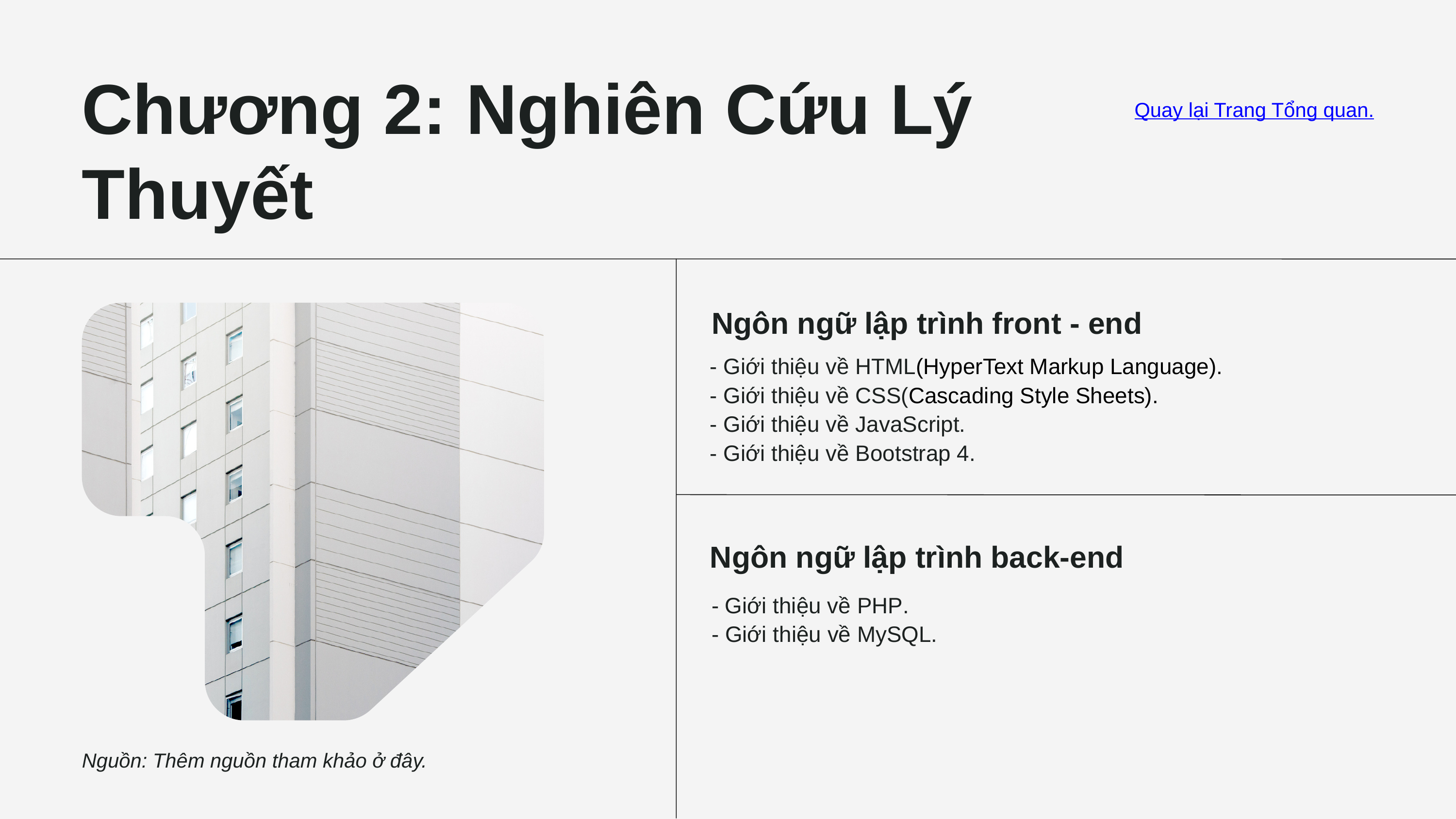

Chương 2: Nghiên Cứu Lý Thuyết
Quay lại Trang Tổng quan.

Ngôn ngữ lập trình front - end

- Giới thiệu về HTML(HyperText Markup Language).
- Giới thiệu về CSS(Cascading Style Sheets).
- Giới thiệu về JavaScript.
- Giới thiệu về Bootstrap 4.

Ngôn ngữ lập trình back-end
- Giới thiệu về PHP.
- Giới thiệu về MySQL.

Nguồn: Thêm nguồn tham khảo ở đây.